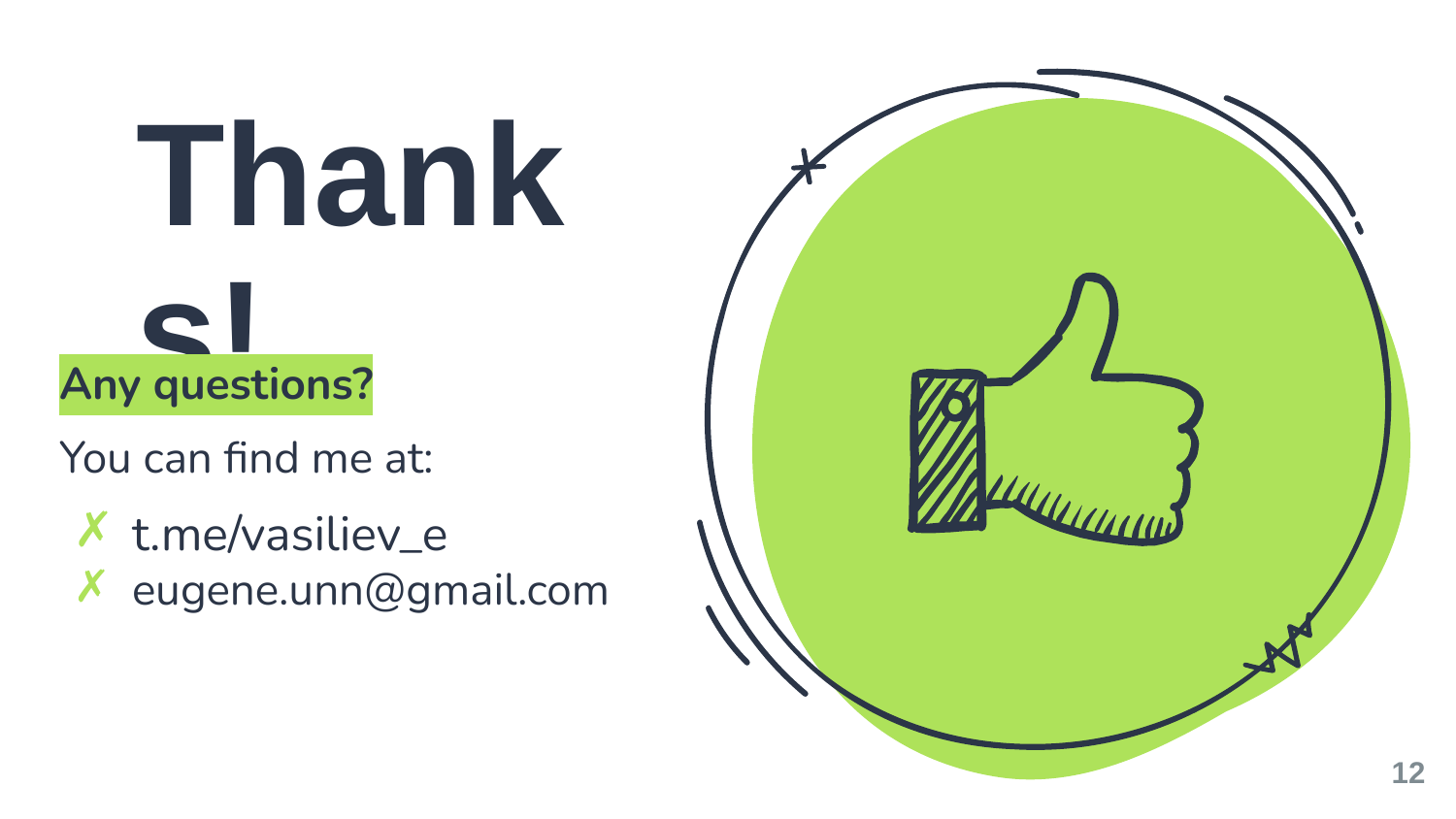

Thanks!

Any questions?
You can find me at:
t.me/vasiliev_e
eugene.unn@gmail.com

12